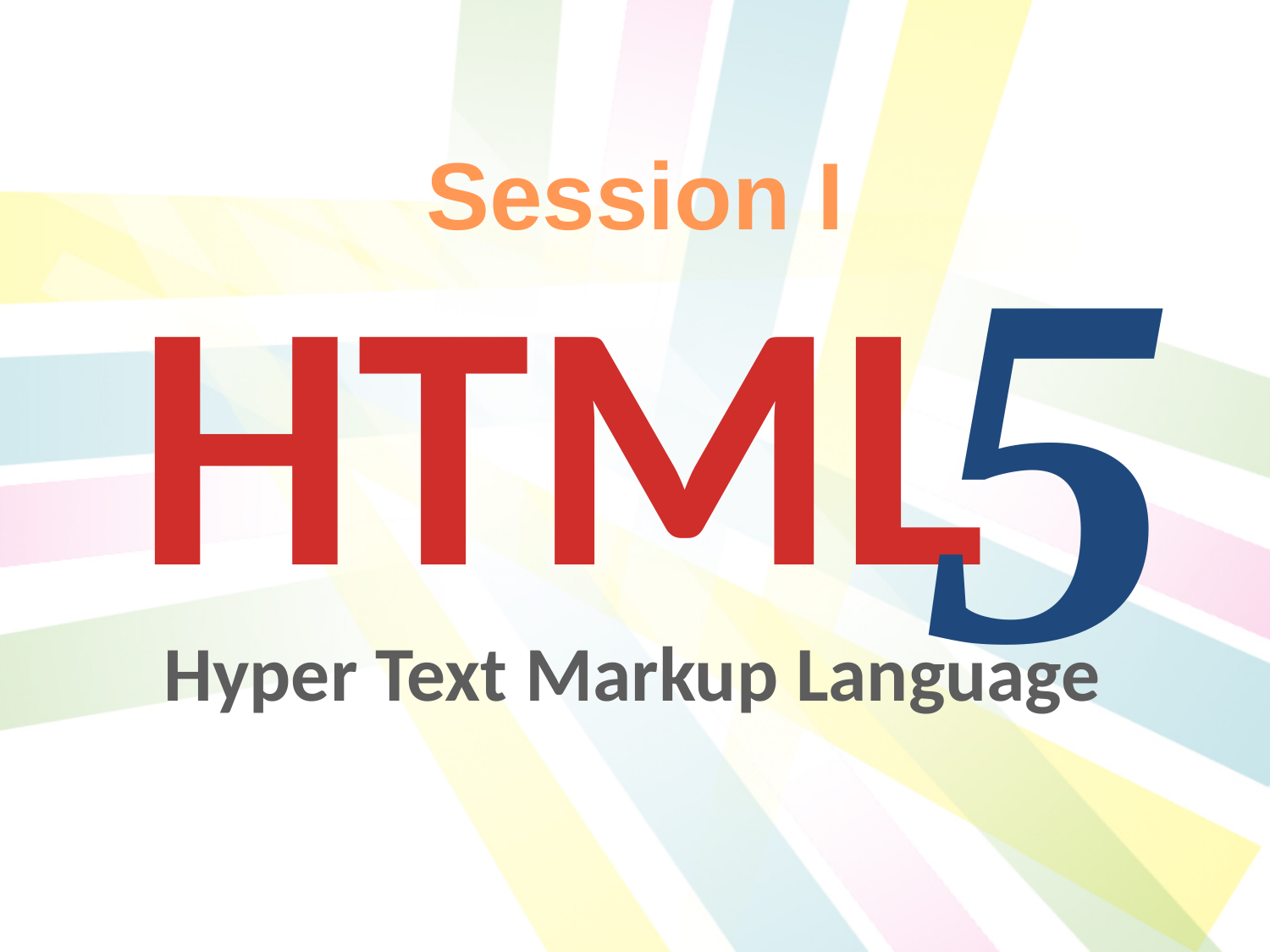

5
Session I
HTML
Hyper Text Markup Language